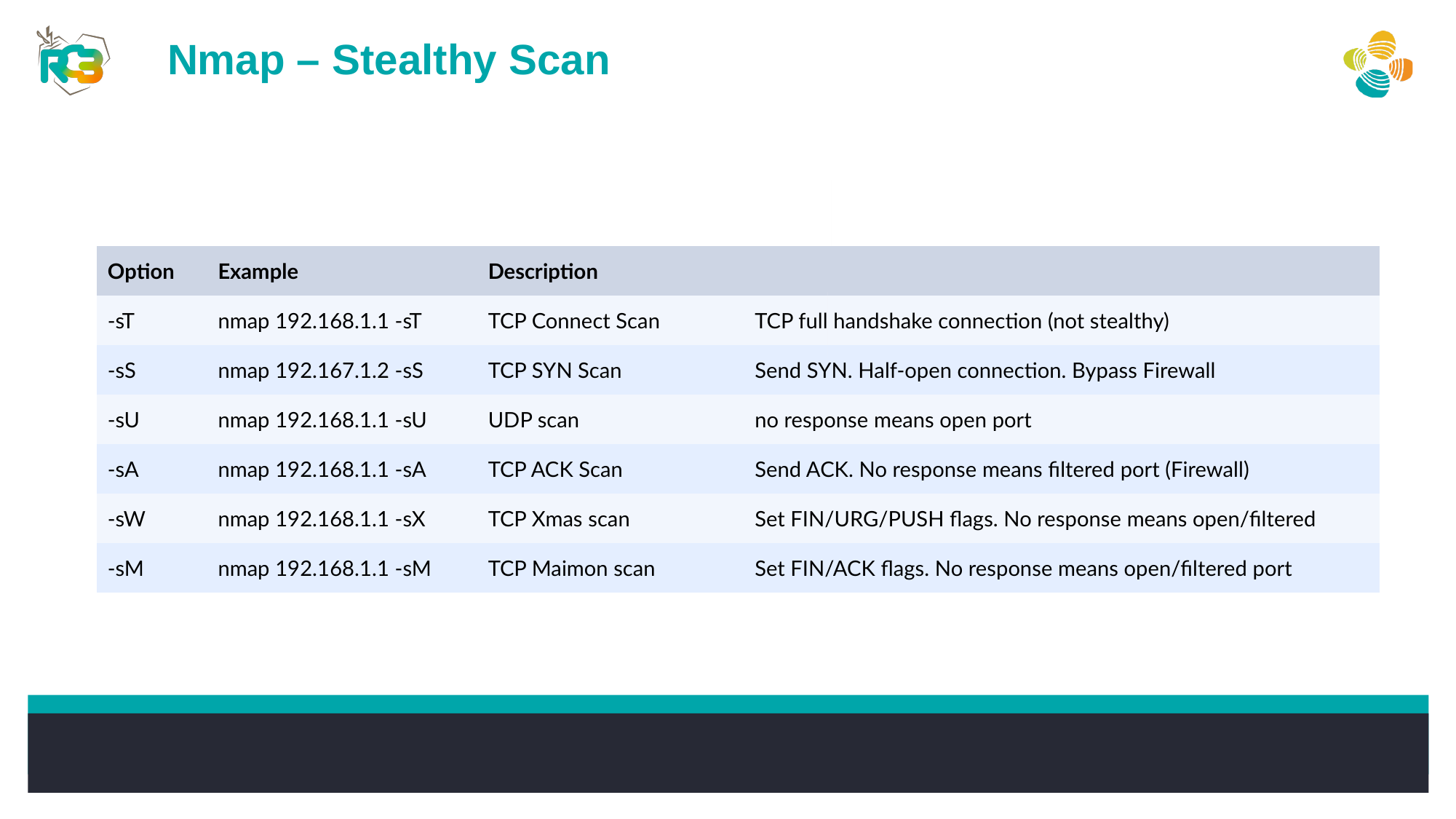

Nmap – Stealthy Scan

| Option | Example | Description |  |
| --- | --- | --- | --- |
| -sT | nmap 192.168.1.1 -sT | TCP Connect Scan | TCP full handshake connection (not stealthy) |
| -sS | nmap 192.167.1.2 -sS | TCP SYN Scan | Send SYN. Half-open connection. Bypass Firewall |
| -sU | nmap 192.168.1.1 -sU | UDP scan | no response means open port |
| -sA | nmap 192.168.1.1 -sA | TCP ACK Scan | Send ACK. No response means filtered port (Firewall) |
| -sW | nmap 192.168.1.1 -sX | TCP Xmas scan | Set FIN/URG/PUSH flags. No response means open/filtered |
| -sM | nmap 192.168.1.1 -sM | TCP Maimon scan | Set FIN/ACK flags. No response means open/filtered port |